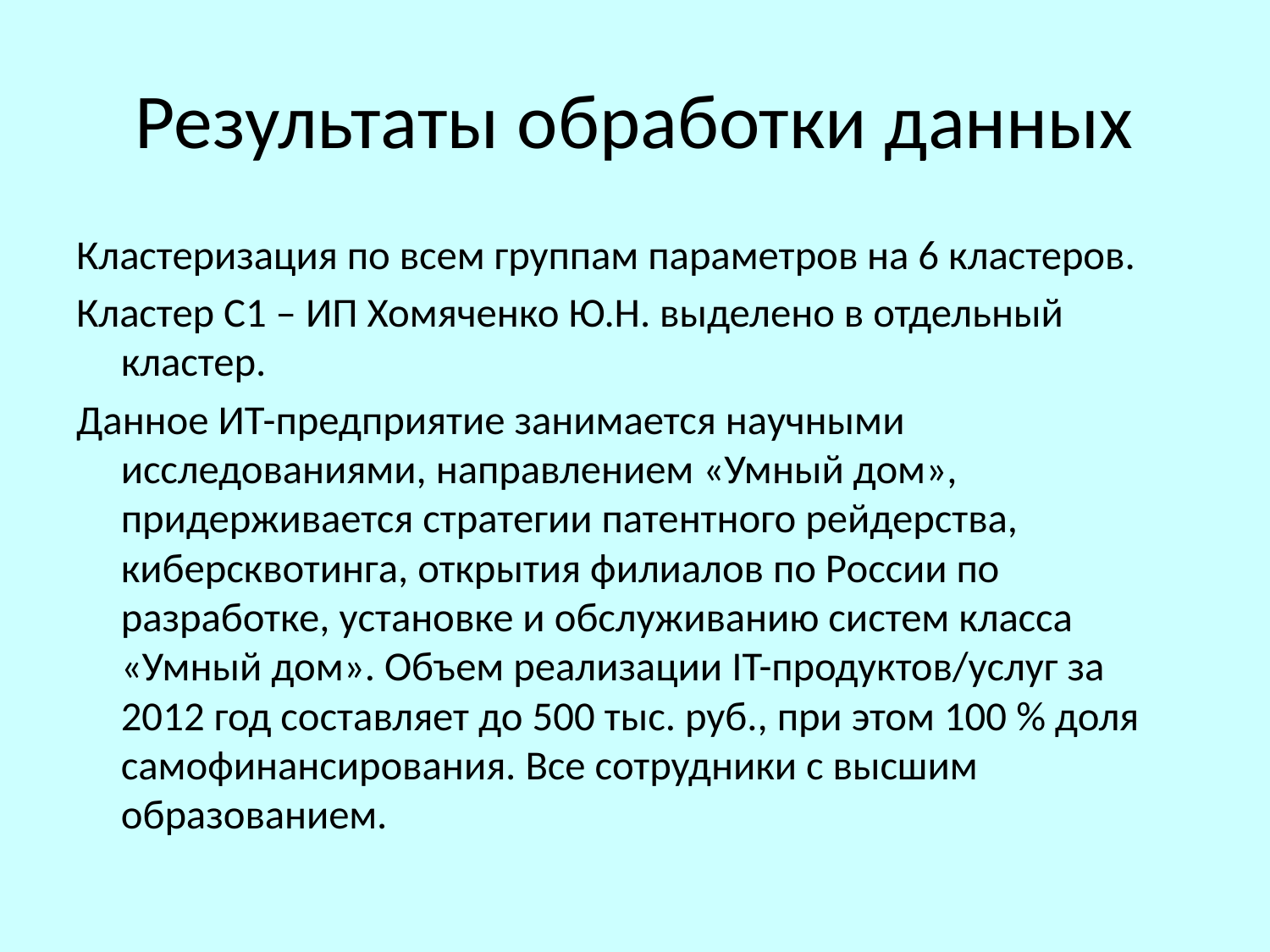

# Результаты обработки данных
Кластеризация по всем группам параметров на 6 кластеров.
Кластер С1 – ИП Хомяченко Ю.Н. выделено в отдельный кластер.
Данное ИТ-предприятие занимается научными исследованиями, направлением «Умный дом», придерживается стратегии патентного рейдерства, киберсквотинга, открытия филиалов по России по разработке, установке и обслуживанию систем класса «Умный дом». Объем реализации IT-продуктов/услуг за 2012 год составляет до 500 тыс. руб., при этом 100 % доля самофинансирования. Все сотрудники с высшим образованием.